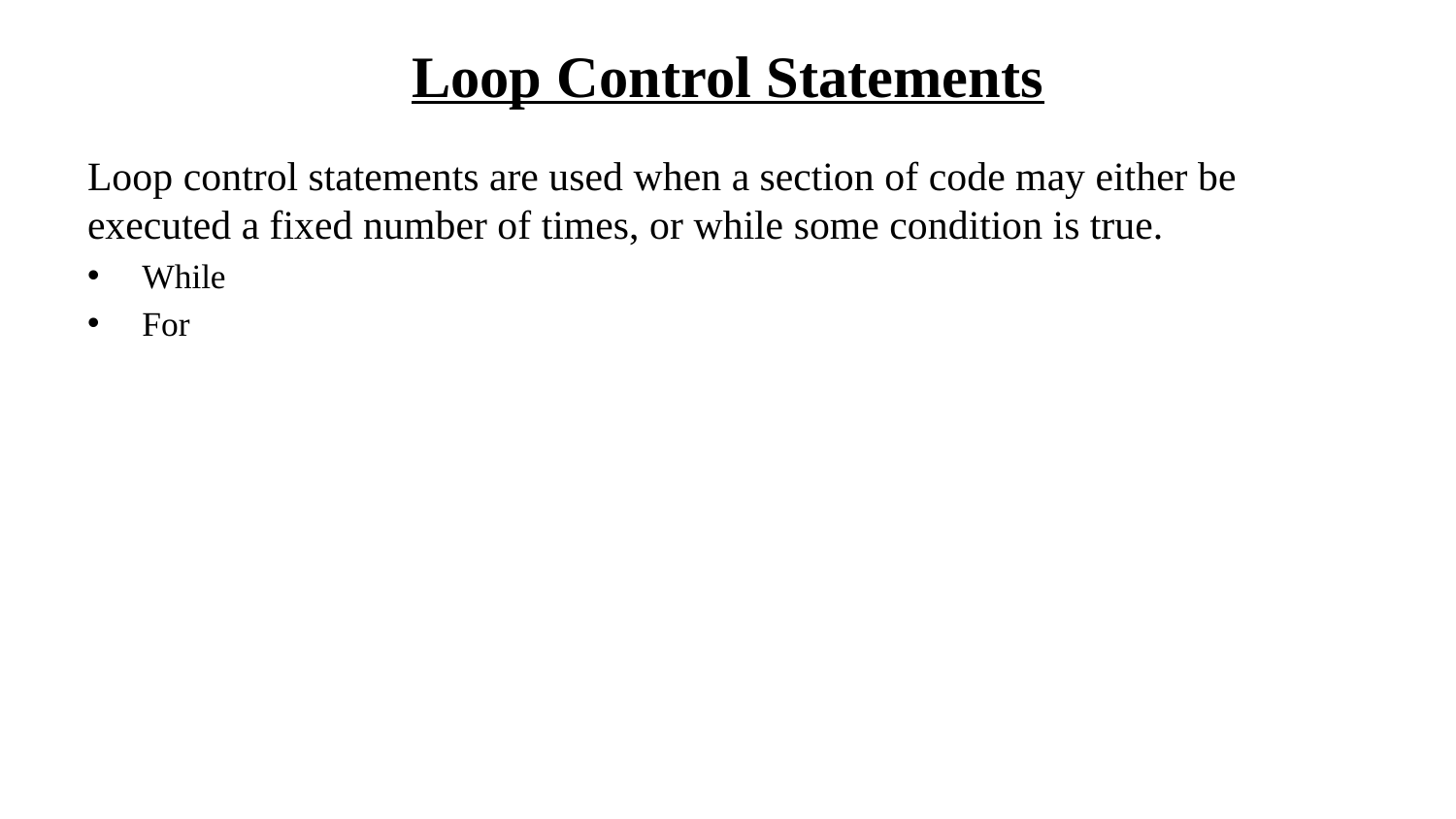

# Loop Control Statements
Loop control statements are used when a section of code may either be executed a fixed number of times, or while some condition is true.
While
For